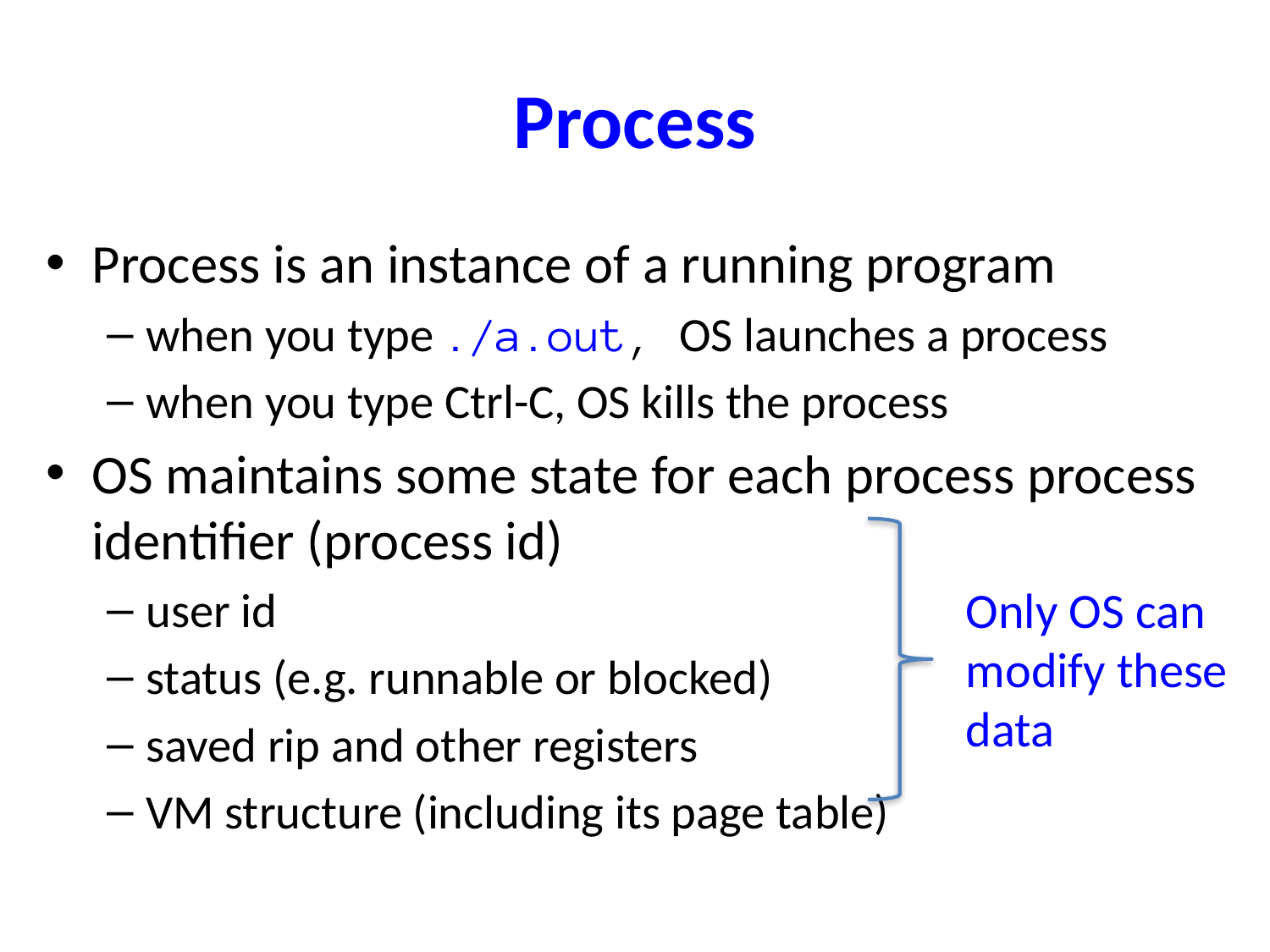

# Process
Process is an instance of a running program
when you type ./a.out, OS launches a process
when you type Ctrl-C, OS kills the process
OS maintains some state for each process process identifier (process id)
user id
status (e.g. runnable or blocked)
saved rip and other registers
VM structure (including its page table)

Only OS can
modify these
data